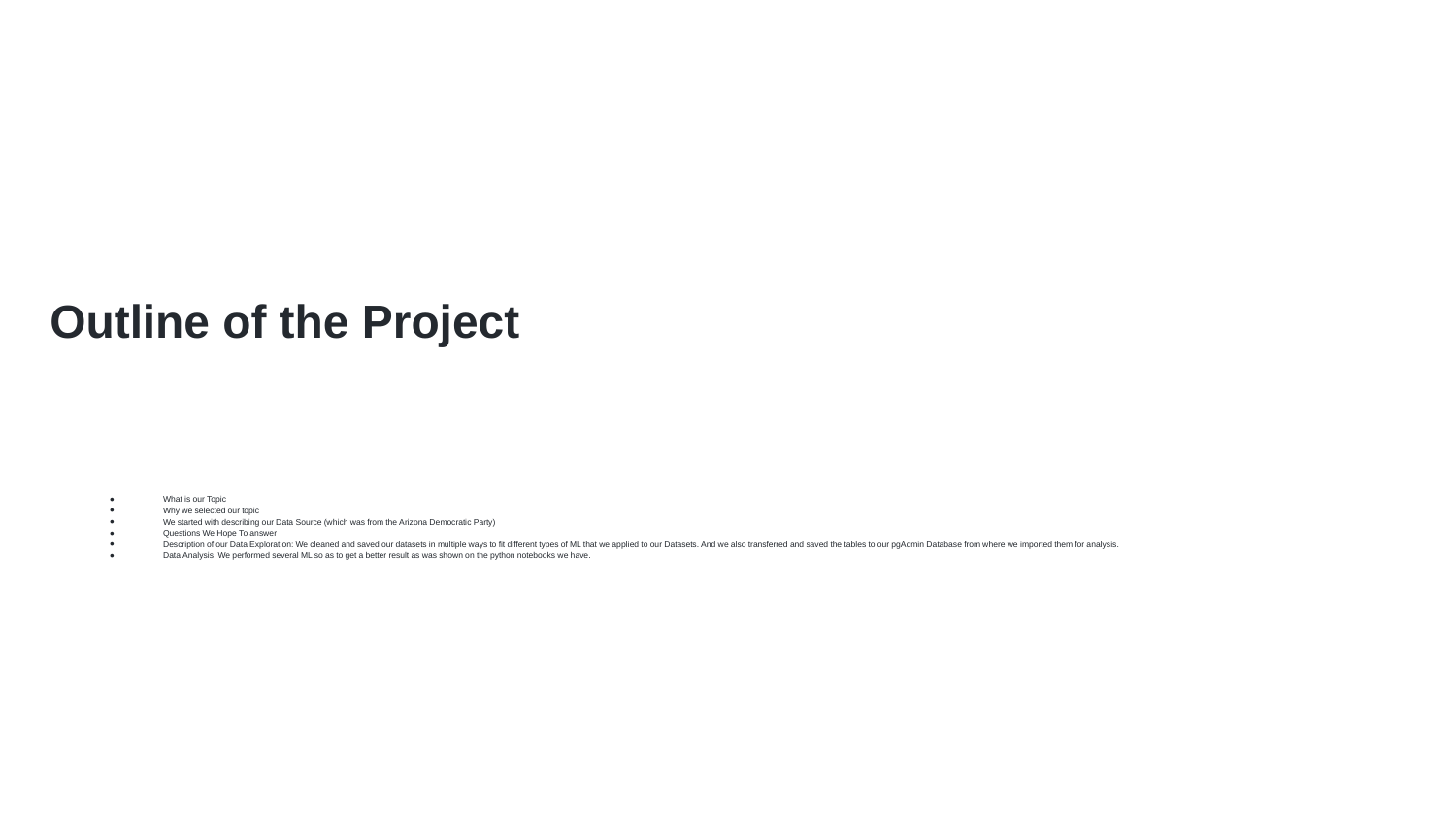

# Outline of the Project

What is our Topic
Why we selected our topic
We started with describing our Data Source (which was from the Arizona Democratic Party)
Questions We Hope To answer
Description of our Data Exploration: We cleaned and saved our datasets in multiple ways to fit different types of ML that we applied to our Datasets. And we also transferred and saved the tables to our pgAdmin Database from where we imported them for analysis.
Data Analysis: We performed several ML so as to get a better result as was shown on the python notebooks we have.